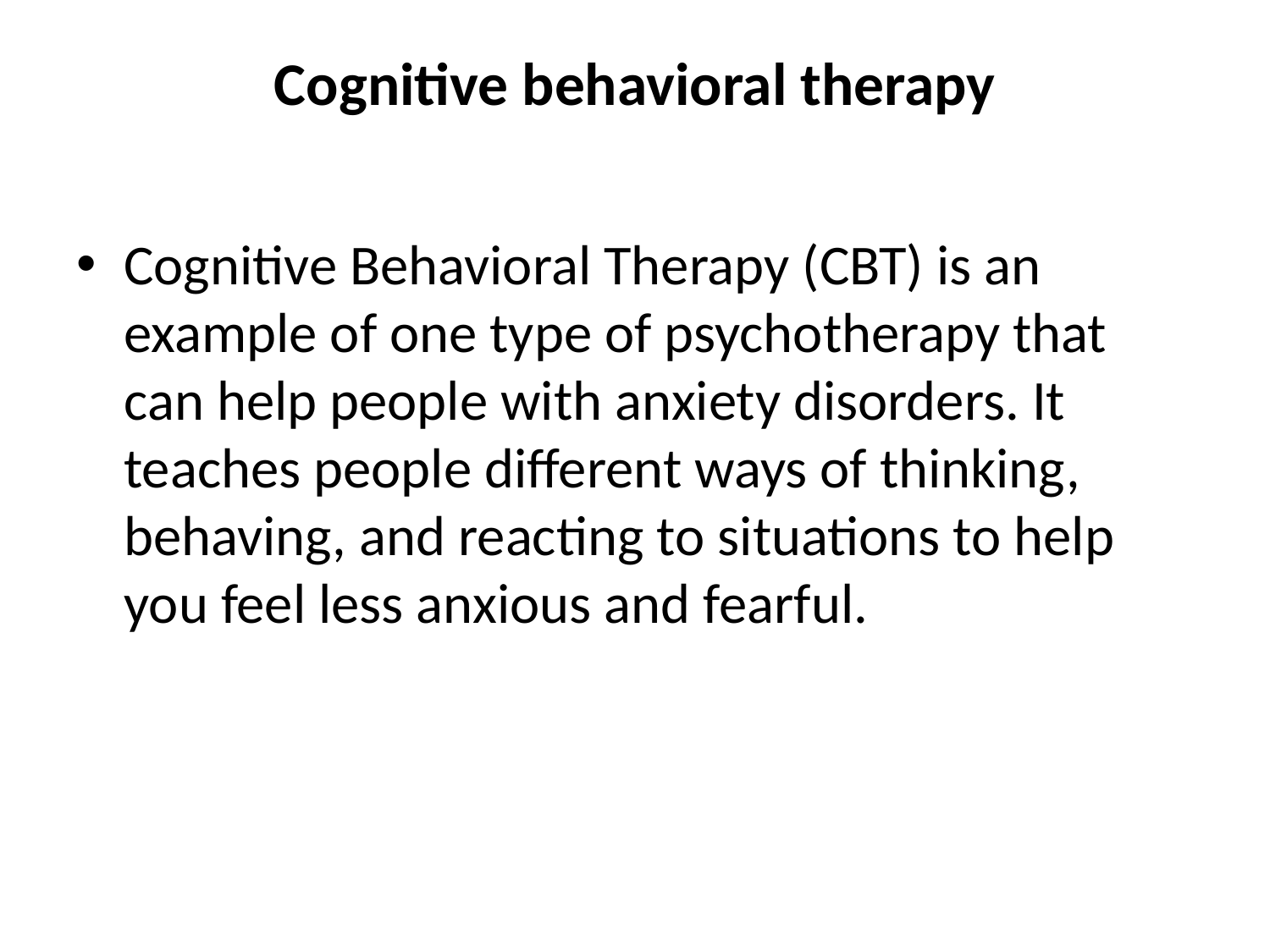

# Cognitive behavioral therapy
Cognitive Behavioral Therapy (CBT) is an example of one type of psychotherapy that can help people with anxiety disorders. It teaches people different ways of thinking, behaving, and reacting to situations to help you feel less anxious and fearful.